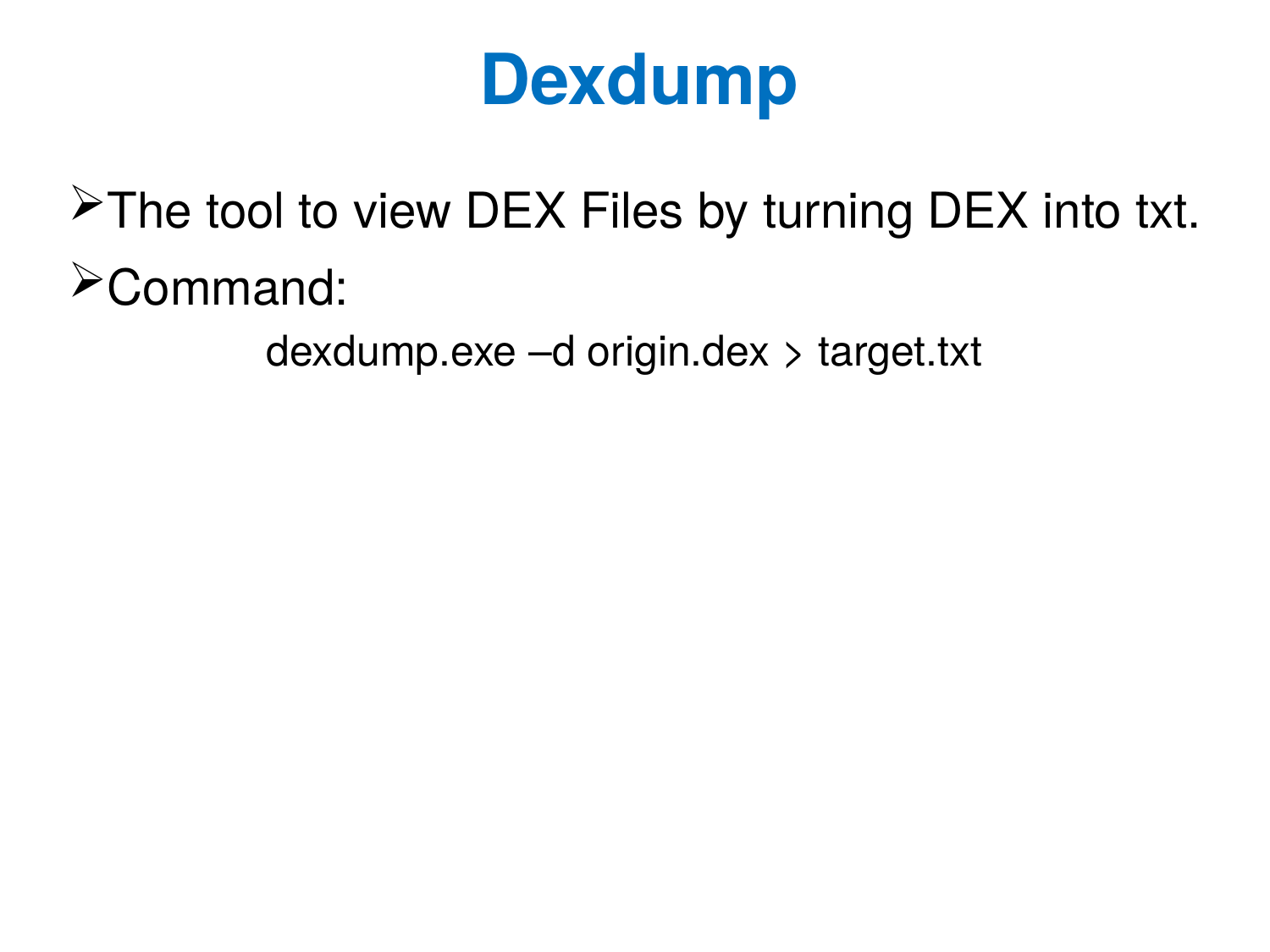

# Dexdump
The tool to view DEX Files by turning DEX into txt.
Command:
	dexdump.exe –d origin.dex > target.txt